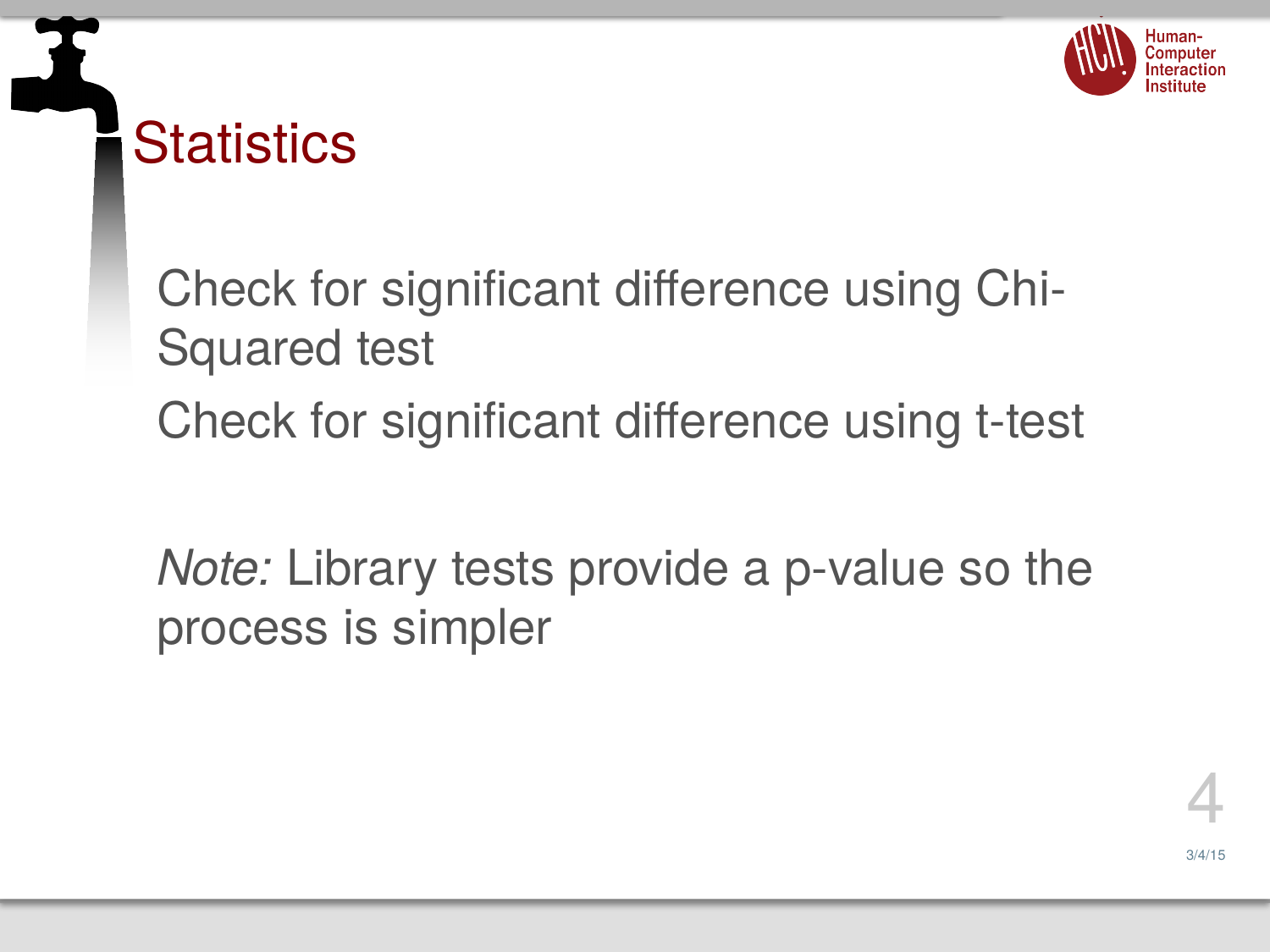

# Statistics
Check for significant difference using Chi-Squared test
Check for significant difference using t-test

Note: Library tests provide a p-value so the process is simpler
4
3/4/15